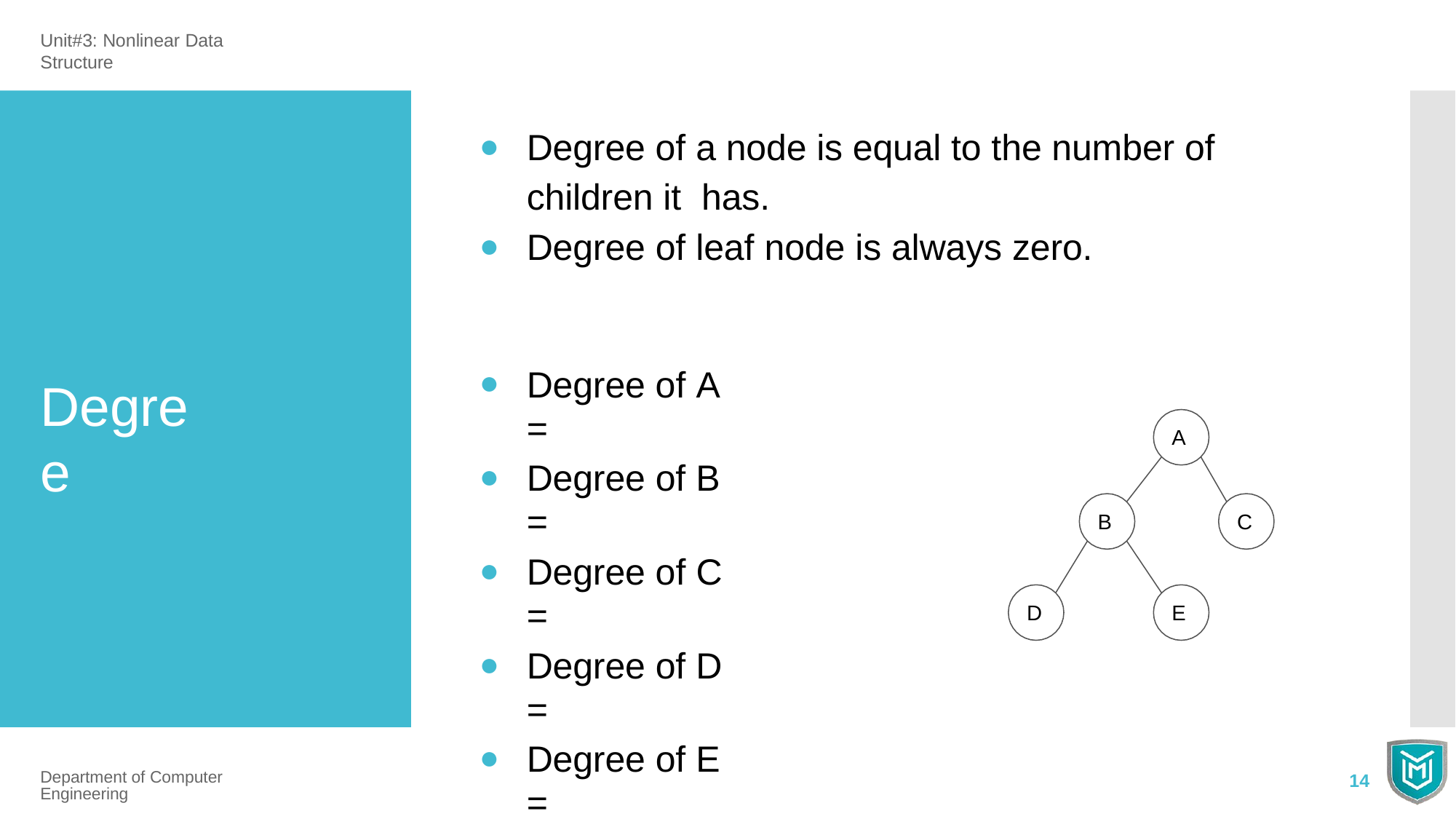

Unit#3: Nonlinear Data Structure
Degree of a node is equal to the number of children it  has.
Degree of leaf node is always zero.
Degree of A =
Degree of B =
Degree of C =
Degree of D =
Degree of E =
Degree

A

B
C

D
E
Department of Computer Engineering
14